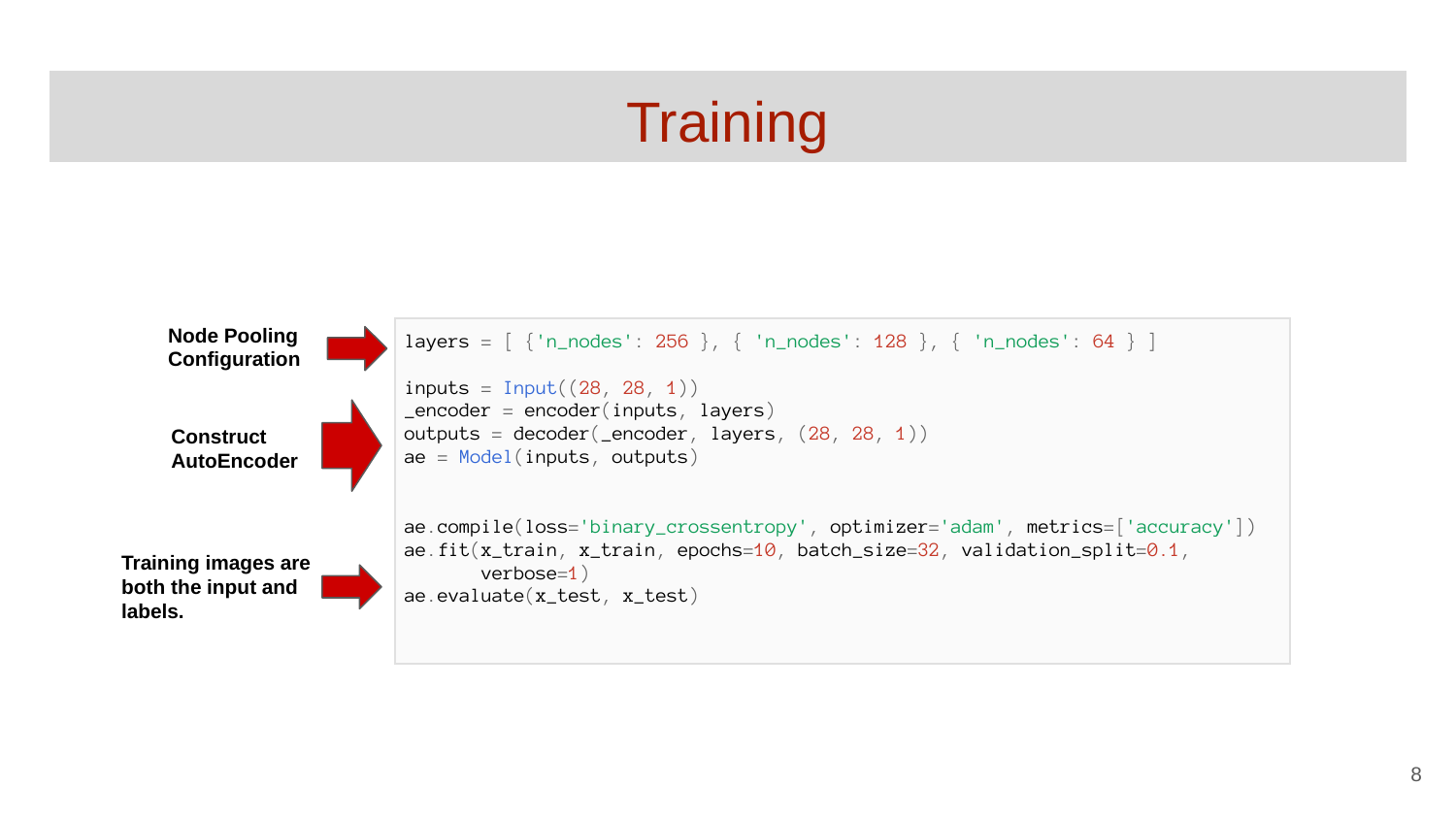

# Training
Node Pooling Configuration
| layers = [ {'n\_nodes': 256 }, { 'n\_nodes': 128 }, { 'n\_nodes': 64 } ] inputs = Input((28, 28, 1)) \_encoder = encoder(inputs, layers) outputs = decoder(\_encoder, layers, (28, 28, 1)) ae = Model(inputs, outputs) ae.compile(loss='binary\_crossentropy', optimizer='adam', metrics=['accuracy']) ae.fit(x\_train, x\_train, epochs=10, batch\_size=32, validation\_split=0.1, verbose=1) ae.evaluate(x\_test, x\_test) |
| --- |

Construct
AutoEncoder
Training images are both the input and labels.

8